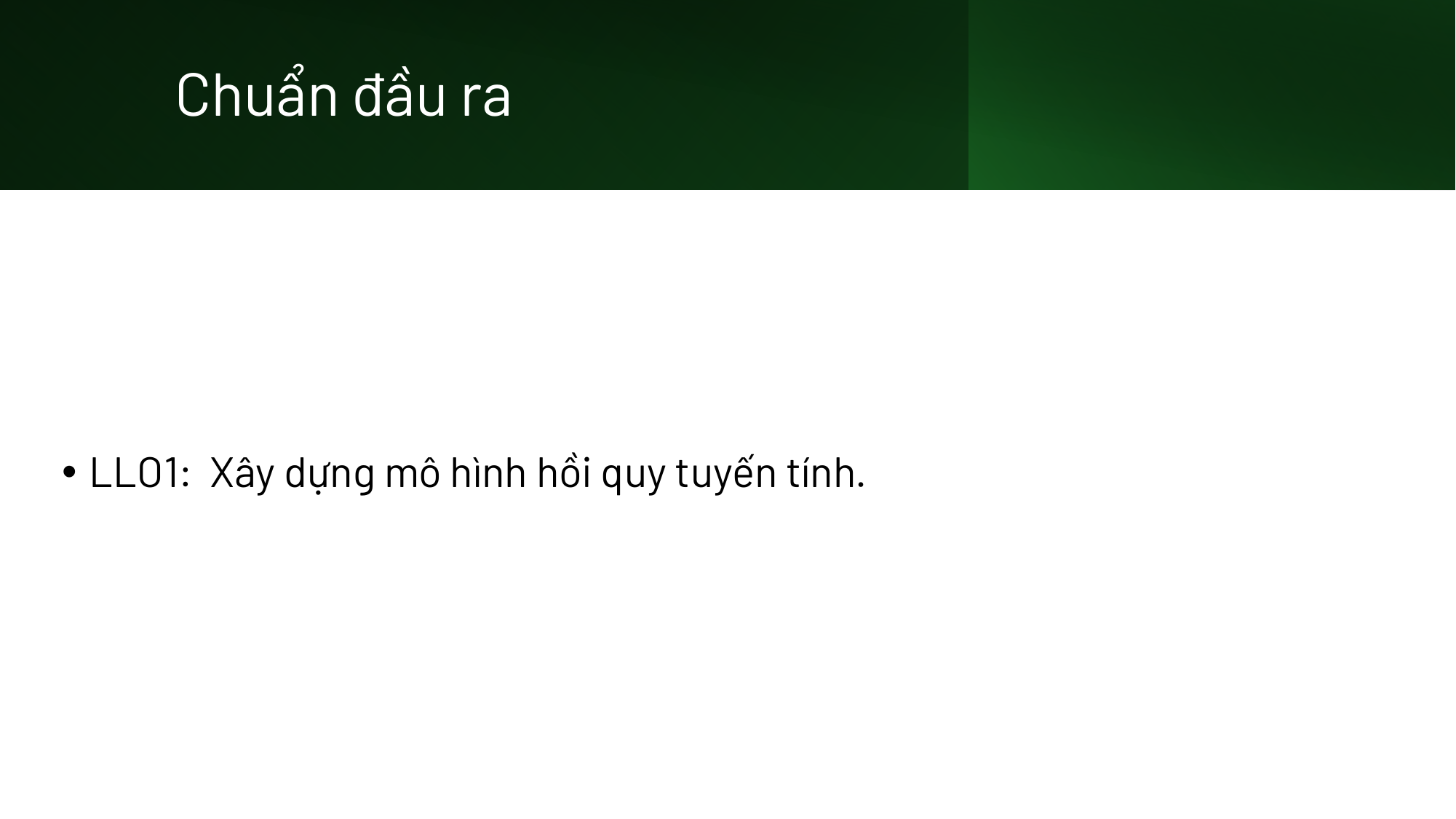

# Chuẩn đầu ra
LLO1:  Xây dựng mô hình hồi quy tuyến tính.